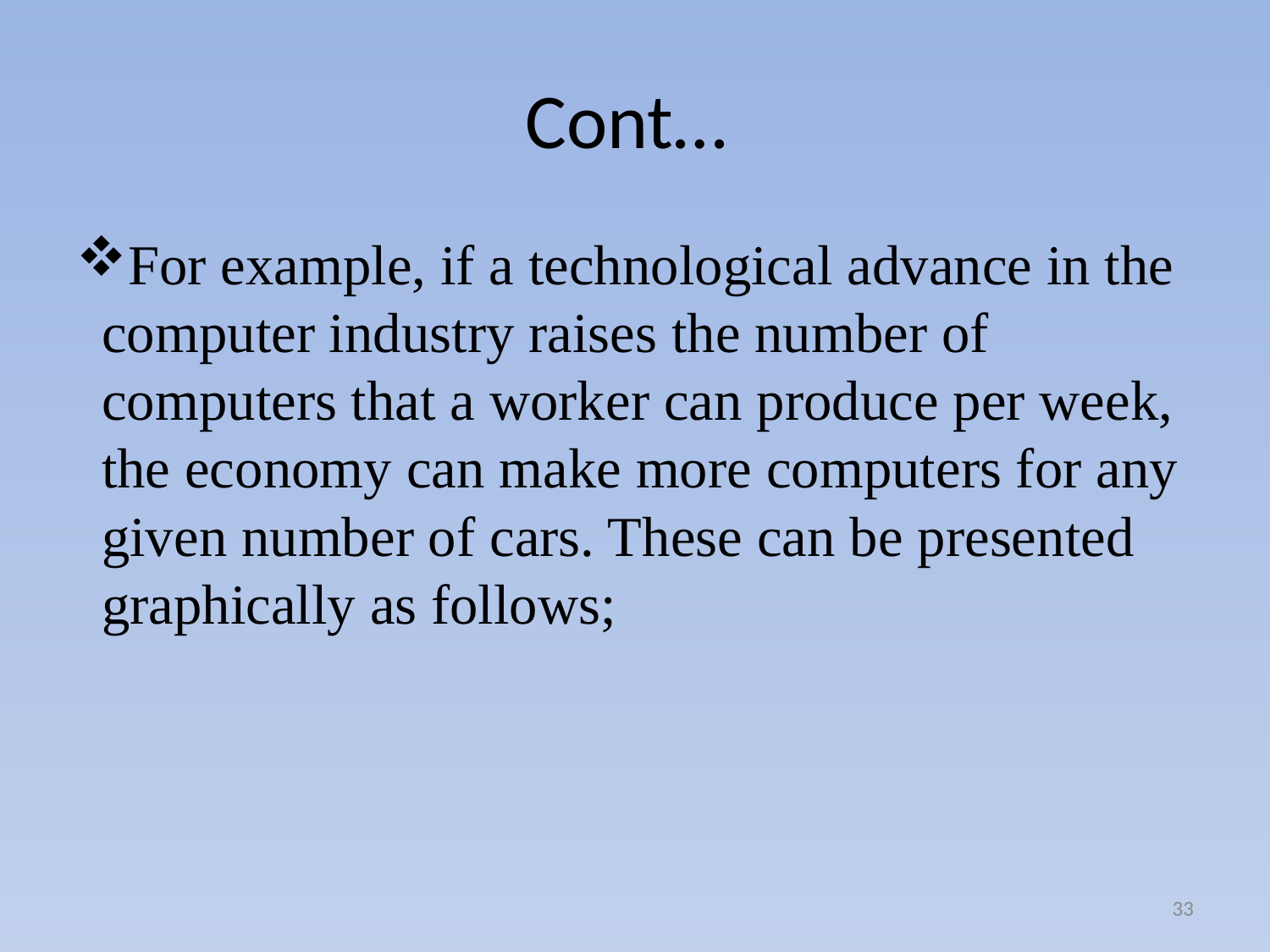

# Cont…
For example, if a technological advance in the computer industry raises the number of computers that a worker can produce per week, the economy can make more computers for any given number of cars. These can be presented graphically as follows;

33